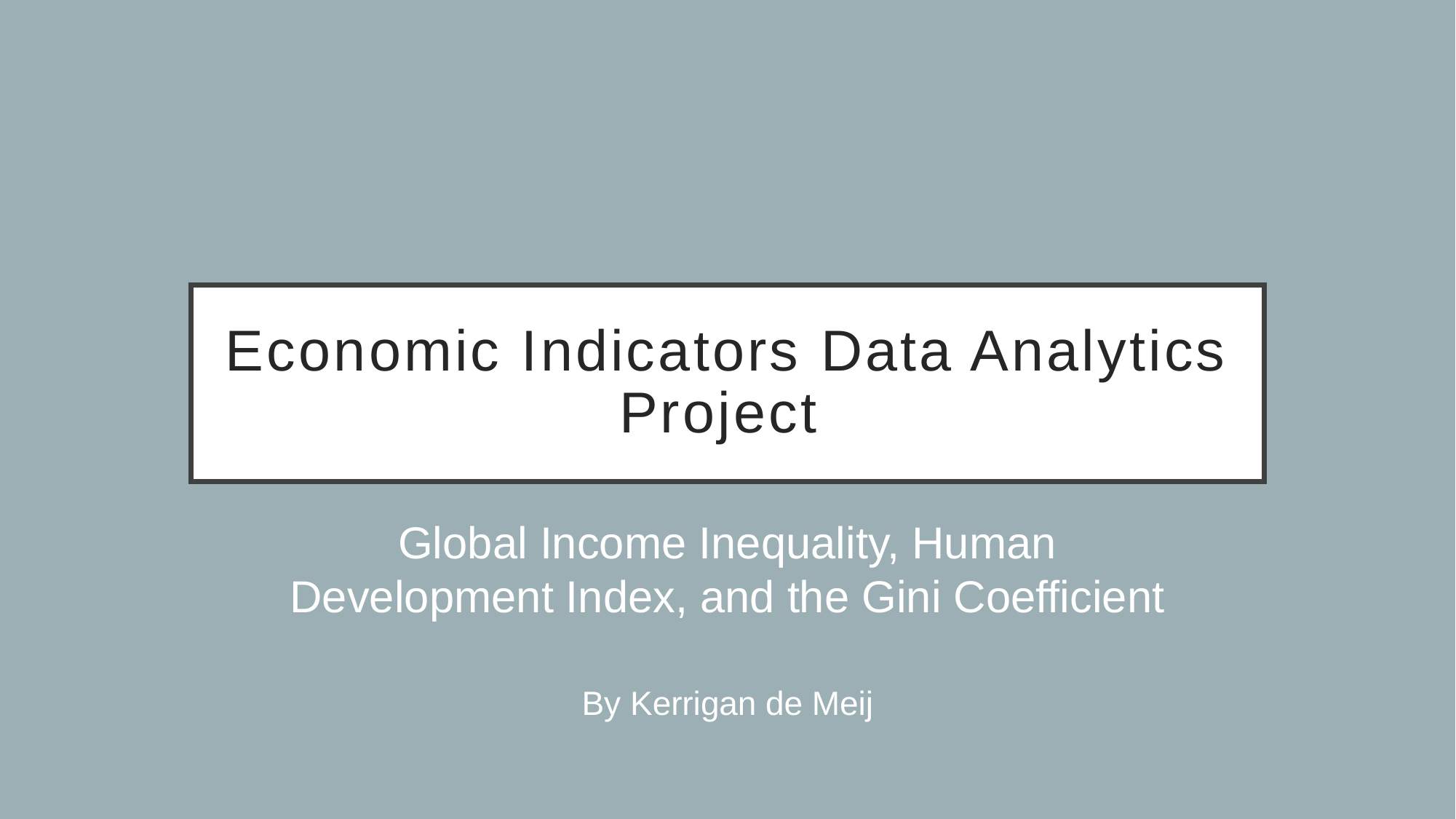

# Economic Indicators Data Analytics Project
Global Income Inequality, Human Development Index, and the Gini Coefficient

By Kerrigan de Meij